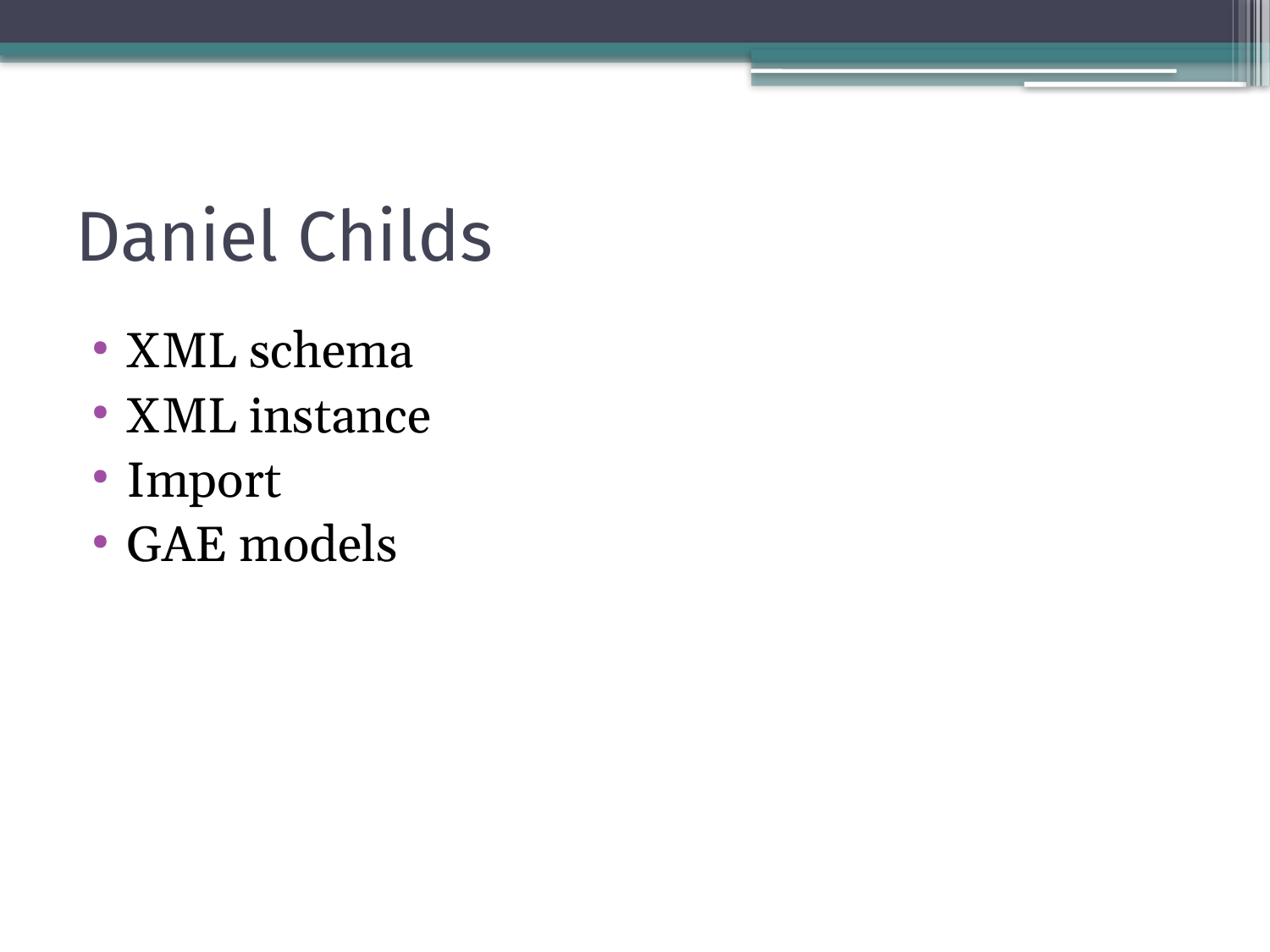

# Daniel Childs
XML schema
XML instance
Import
GAE models